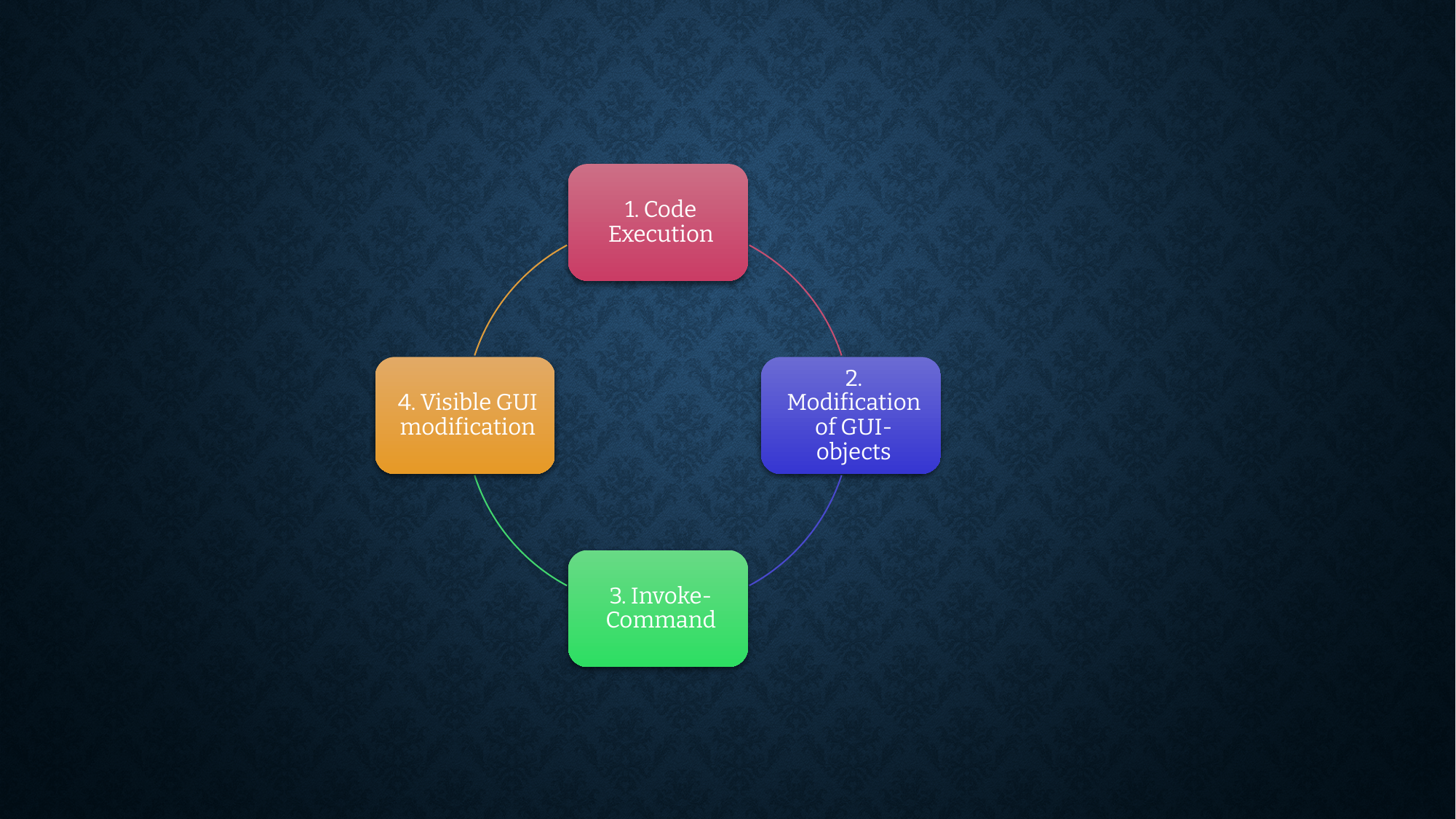

1. Code Execution
2. Modification of GUI-objects
3. Invoke-Command
4. Visible GUI modification